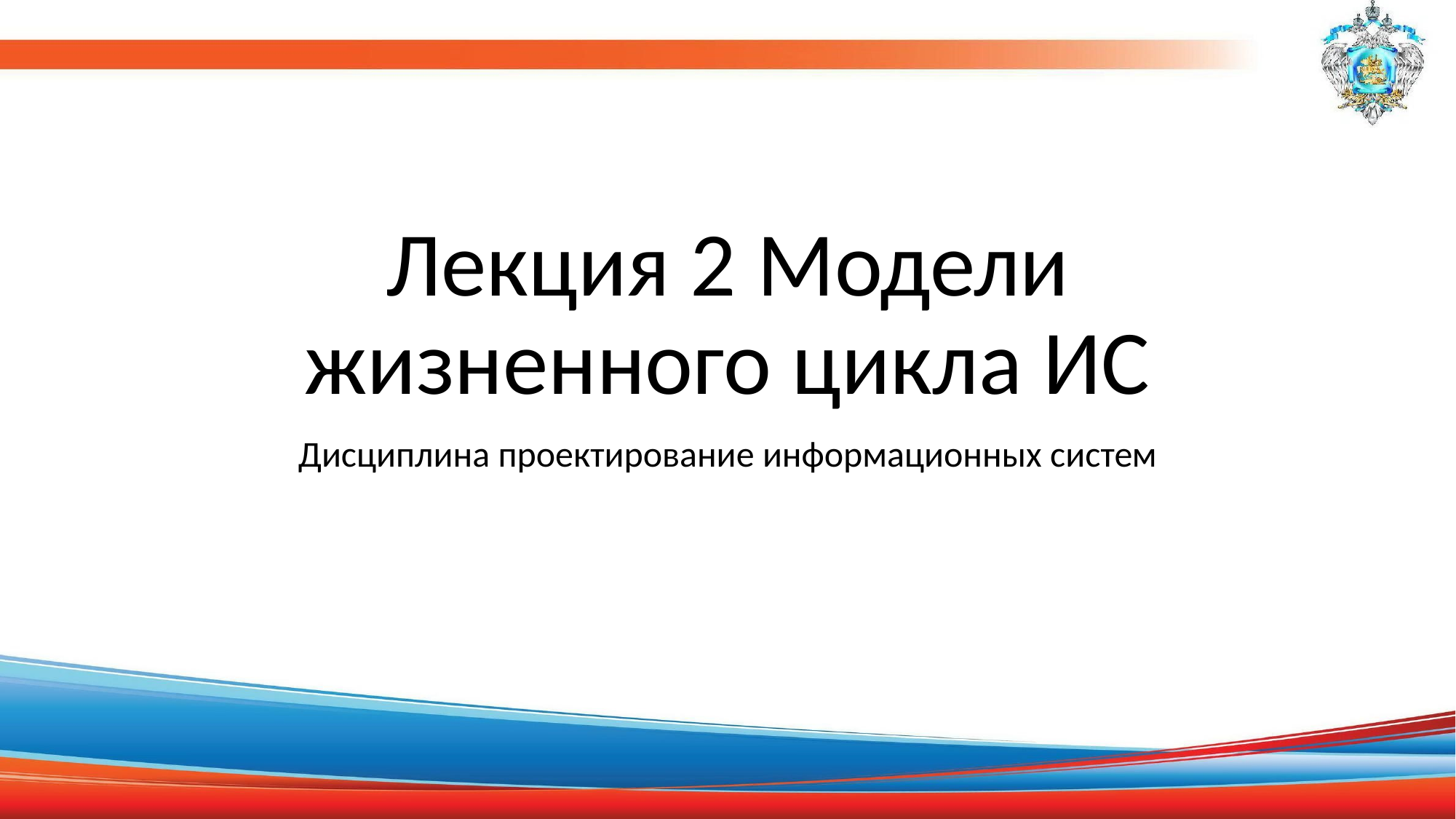

# Лекция 2 Модели жизненного цикла ИС
Дисциплина проектирование информационных систем